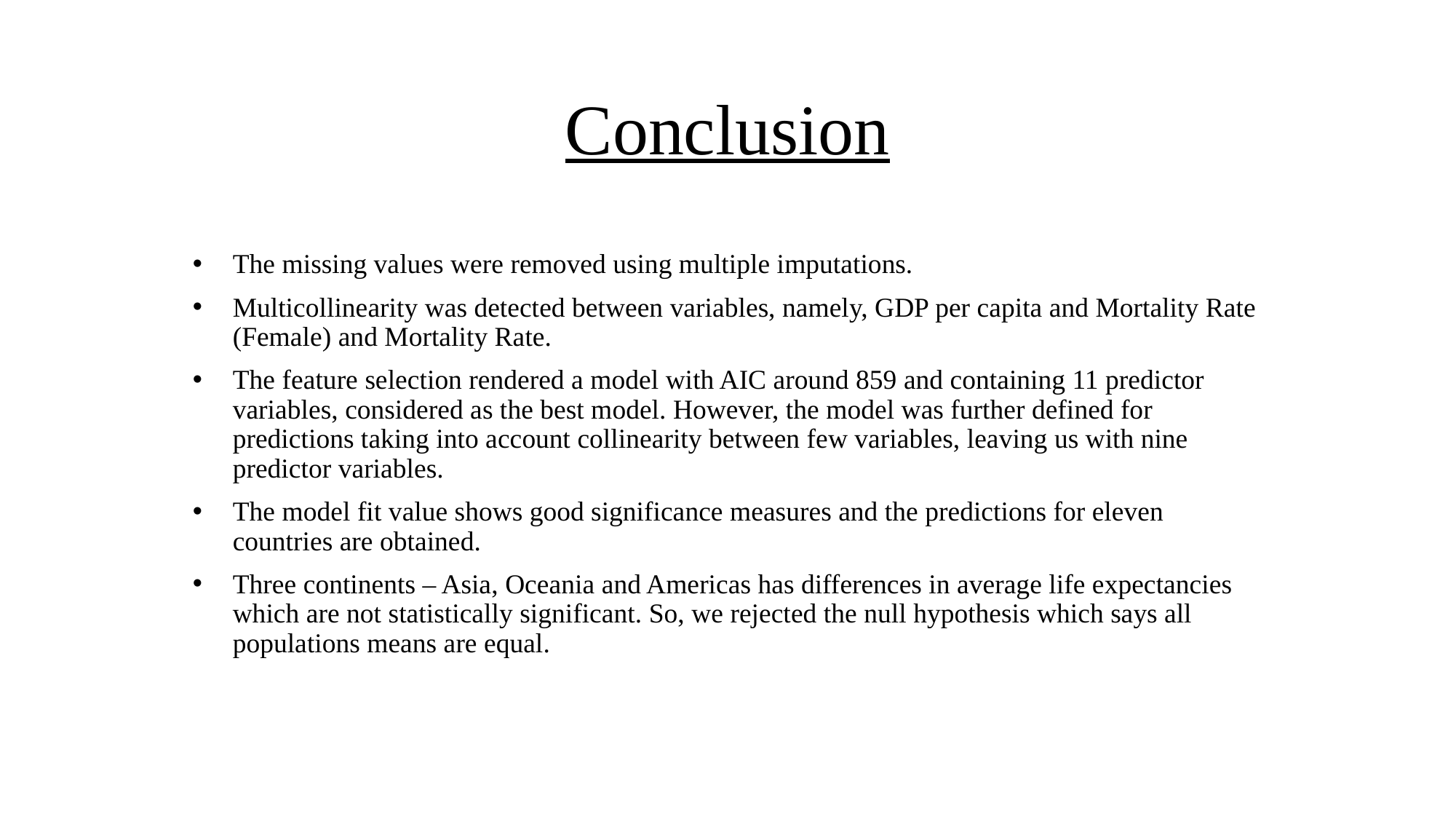

# Conclusion
The missing values were removed using multiple imputations.
Multicollinearity was detected between variables, namely, GDP per capita and Mortality Rate (Female) and Mortality Rate.
The feature selection rendered a model with AIC around 859 and containing 11 predictor variables, considered as the best model. However, the model was further defined for predictions taking into account collinearity between few variables, leaving us with nine predictor variables.
The model fit value shows good significance measures and the predictions for eleven countries are obtained.
Three continents – Asia, Oceania and Americas has differences in average life expectancies which are not statistically significant. So, we rejected the null hypothesis which says all populations means are equal.